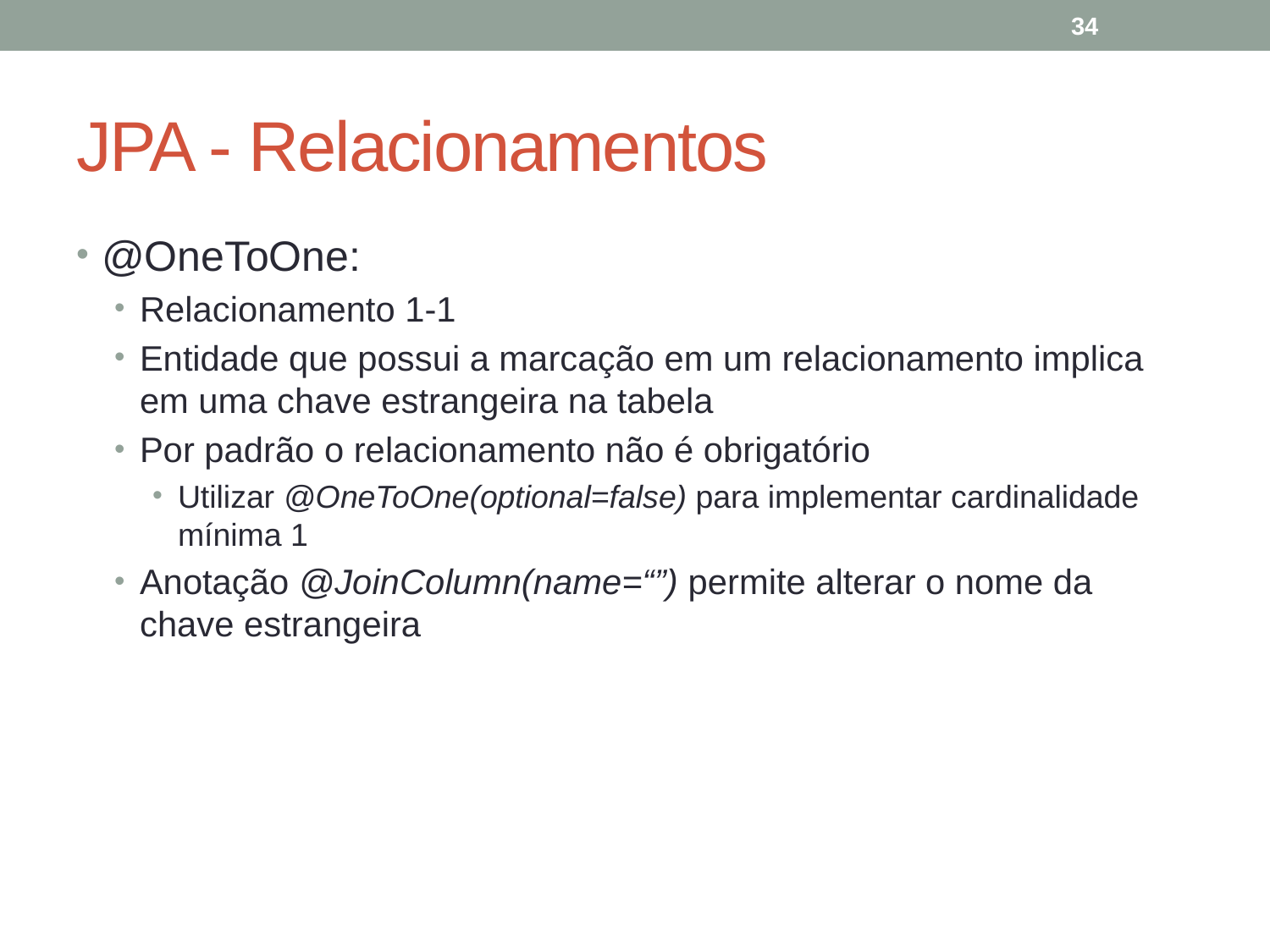

34
# JPA - Relacionamentos
@OneToOne:
Relacionamento 1-1
Entidade que possui a marcação em um relacionamento implica em uma chave estrangeira na tabela
Por padrão o relacionamento não é obrigatório
Utilizar @OneToOne(optional=false) para implementar cardinalidade mínima 1
Anotação @JoinColumn(name=“”) permite alterar o nome da chave estrangeira